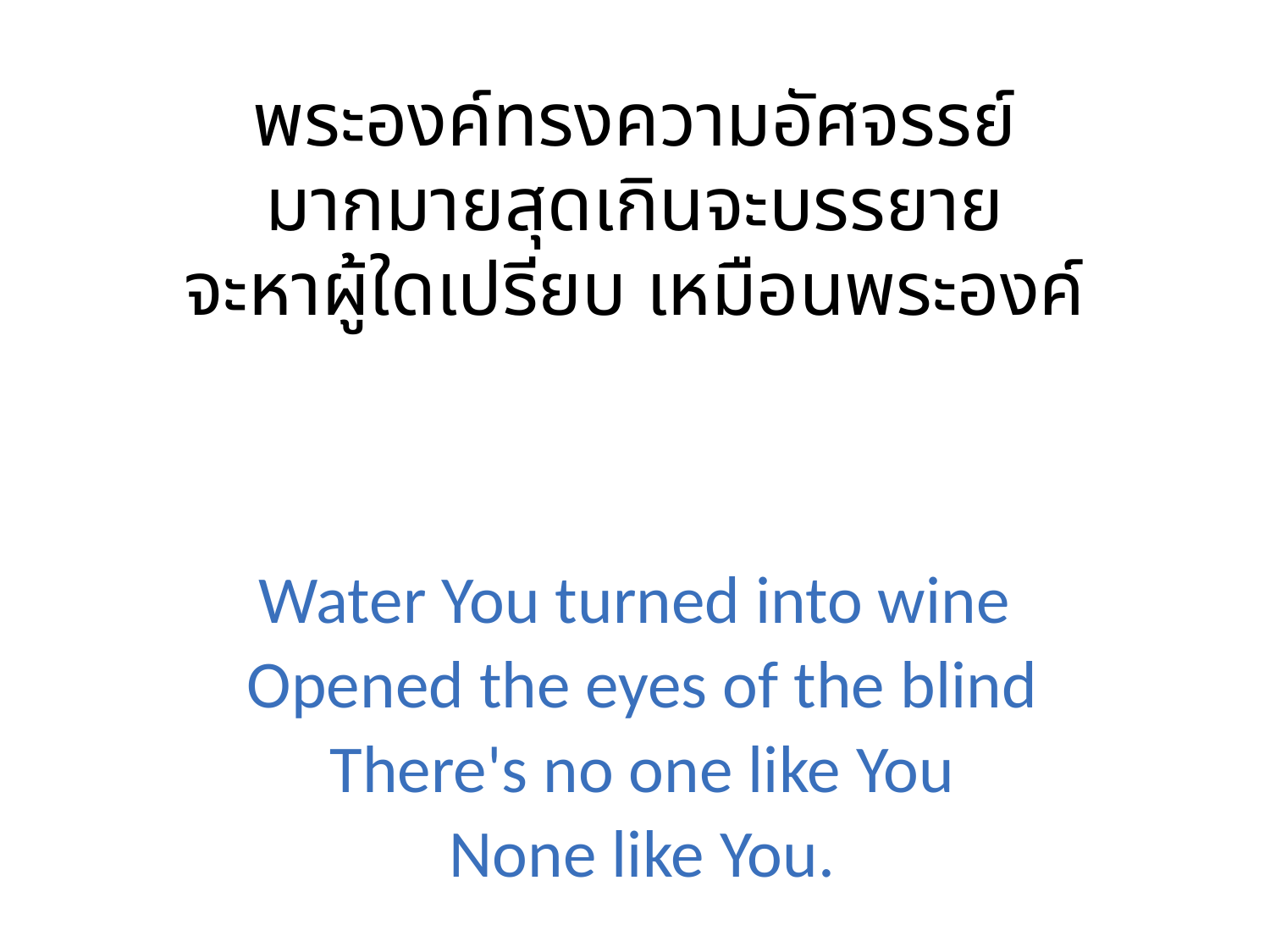

พระองค์ทรงความอัศจรรย์
มากมายสุดเกินจะบรรยาย
จะหาผู้ใดเปรียบ เหมือนพระองค์

Water You turned into wine
 Opened the eyes of the blind
 There's no one like You
 None like You.